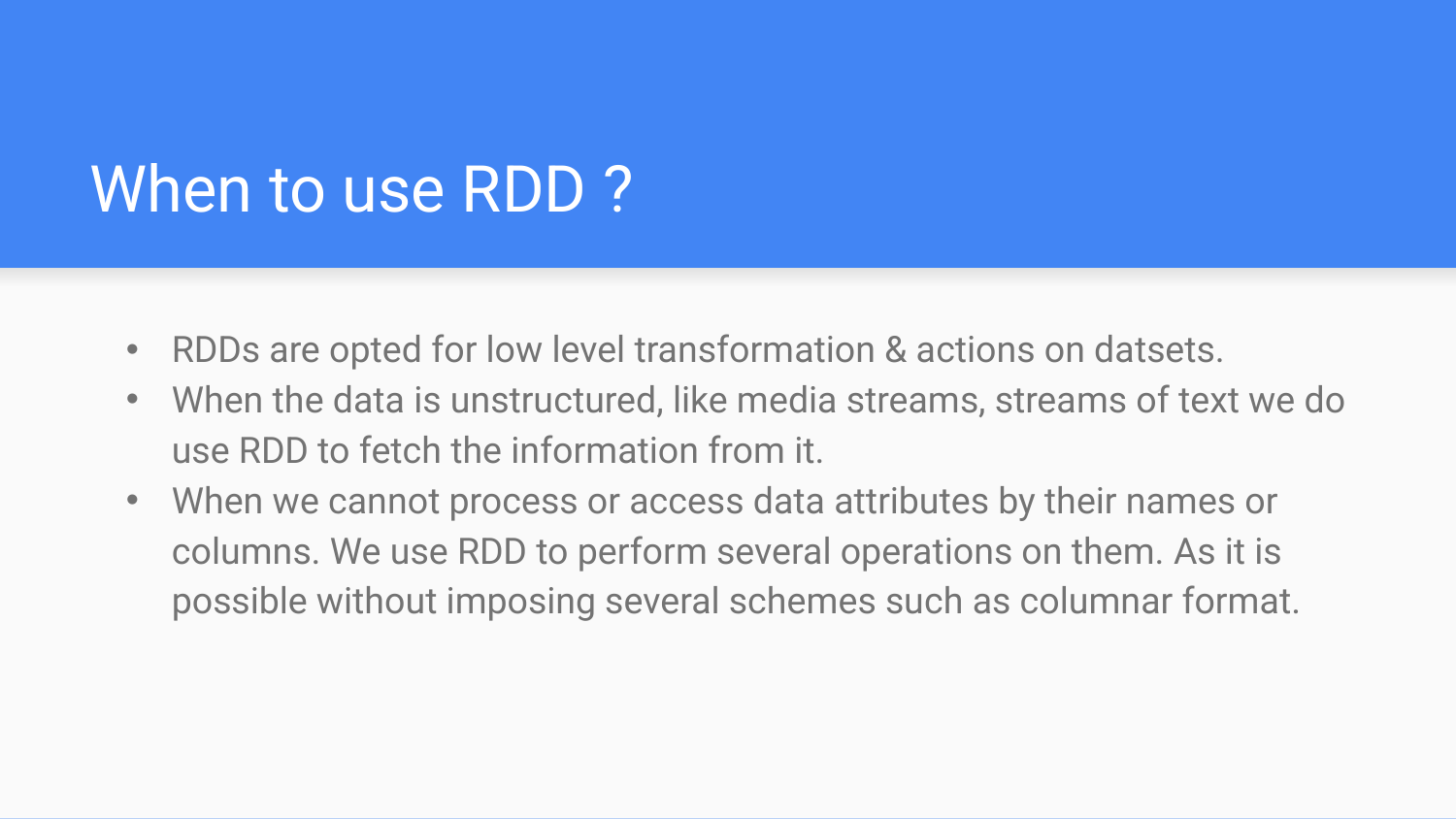

# When to use RDD ?
RDDs are opted for low level transformation & actions on datsets.
When the data is unstructured, like media streams, streams of text we do use RDD to fetch the information from it.
When we cannot process or access data attributes by their names or columns. We use RDD to perform several operations on them. As it is possible without imposing several schemes such as columnar format.